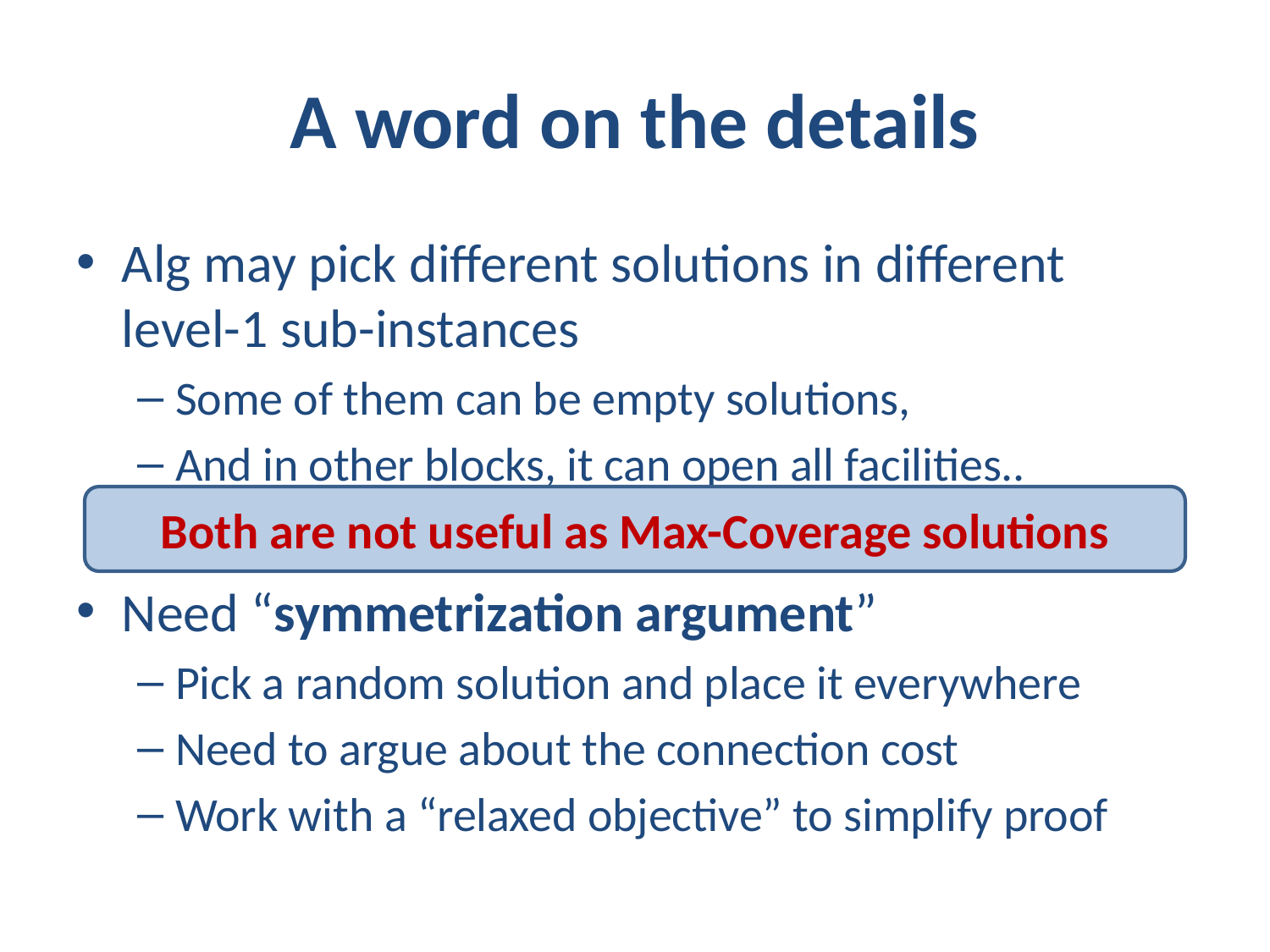

# A word on the details
Alg may pick different solutions in different level-1 sub-instances
Some of them can be empty solutions,
And in other blocks, it can open all facilities..

Need “symmetrization argument”
Pick a random solution and place it everywhere
Need to argue about the connection cost
Work with a “relaxed objective” to simplify proof

Both are not useful as Max-Coverage solutions